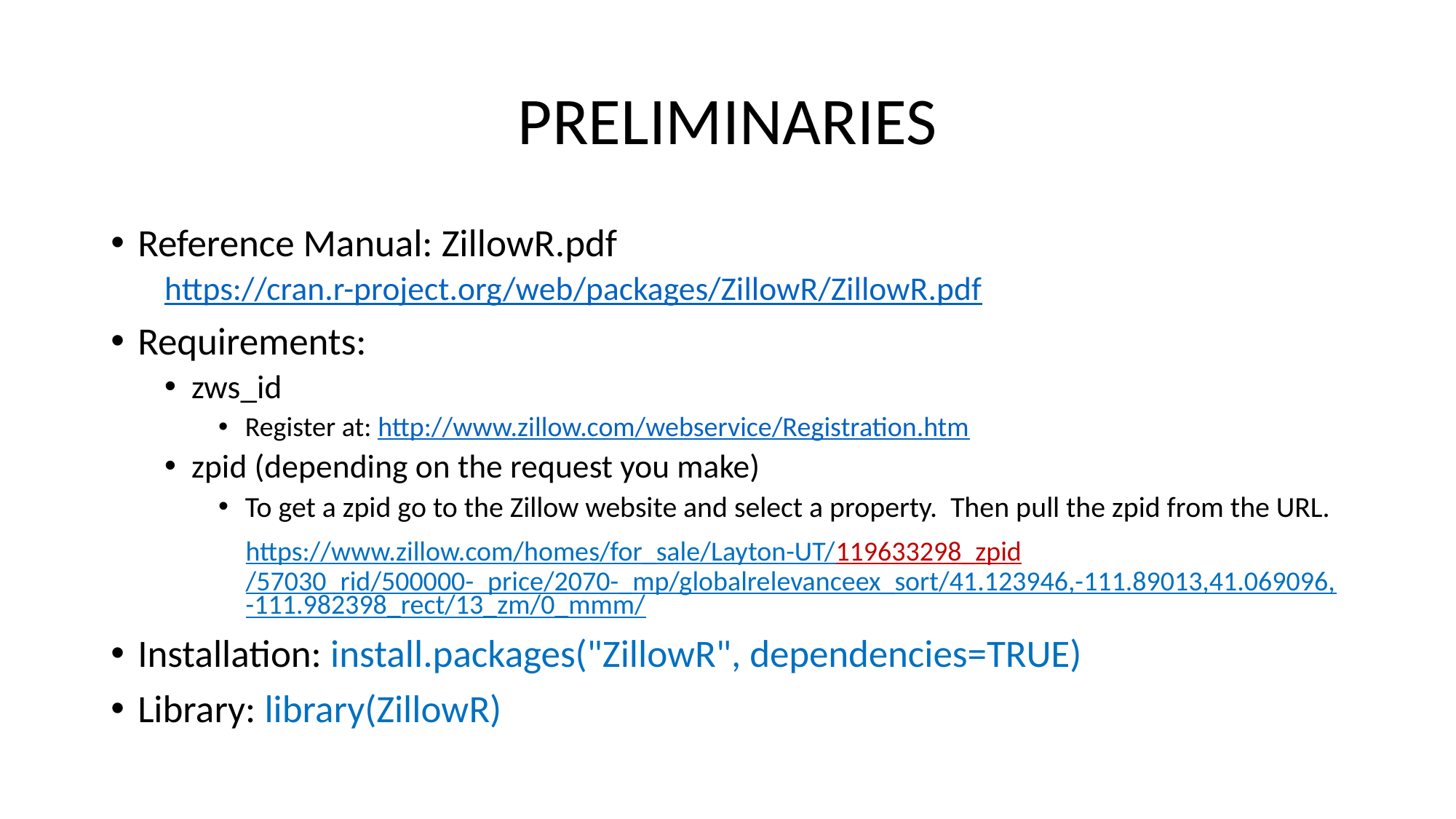

# Preliminaries
Reference Manual: ZillowR.pdf
https://cran.r-project.org/web/packages/ZillowR/ZillowR.pdf
Requirements:
zws_id
Register at: http://www.zillow.com/webservice/Registration.htm
zpid (depending on the request you make)
To get a zpid go to the Zillow website and select a property.  Then pull the zpid from the URL.
https://www.zillow.com/homes/for_sale/Layton-UT/119633298_zpid/57030_rid/500000-_price/2070-_mp/globalrelevanceex_sort/41.123946,-111.89013,41.069096,-111.982398_rect/13_zm/0_mmm/
Installation: install.packages("ZillowR", dependencies=TRUE)
Library: library(ZillowR)